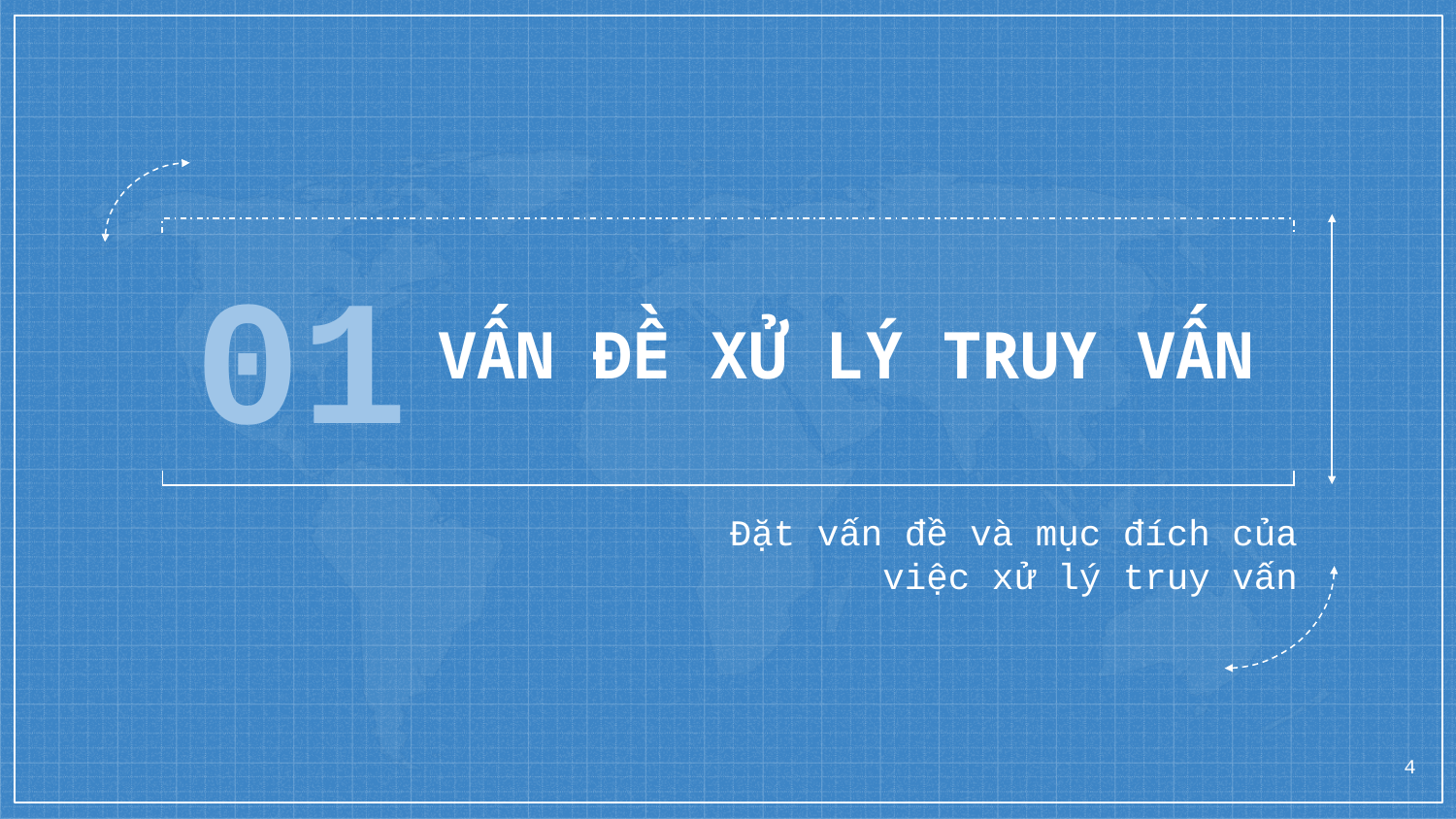

# 01
VẤN ĐỀ XỬ LÝ TRUY VẤN
Đặt vấn đề và mục đích của việc xử lý truy vấn
4